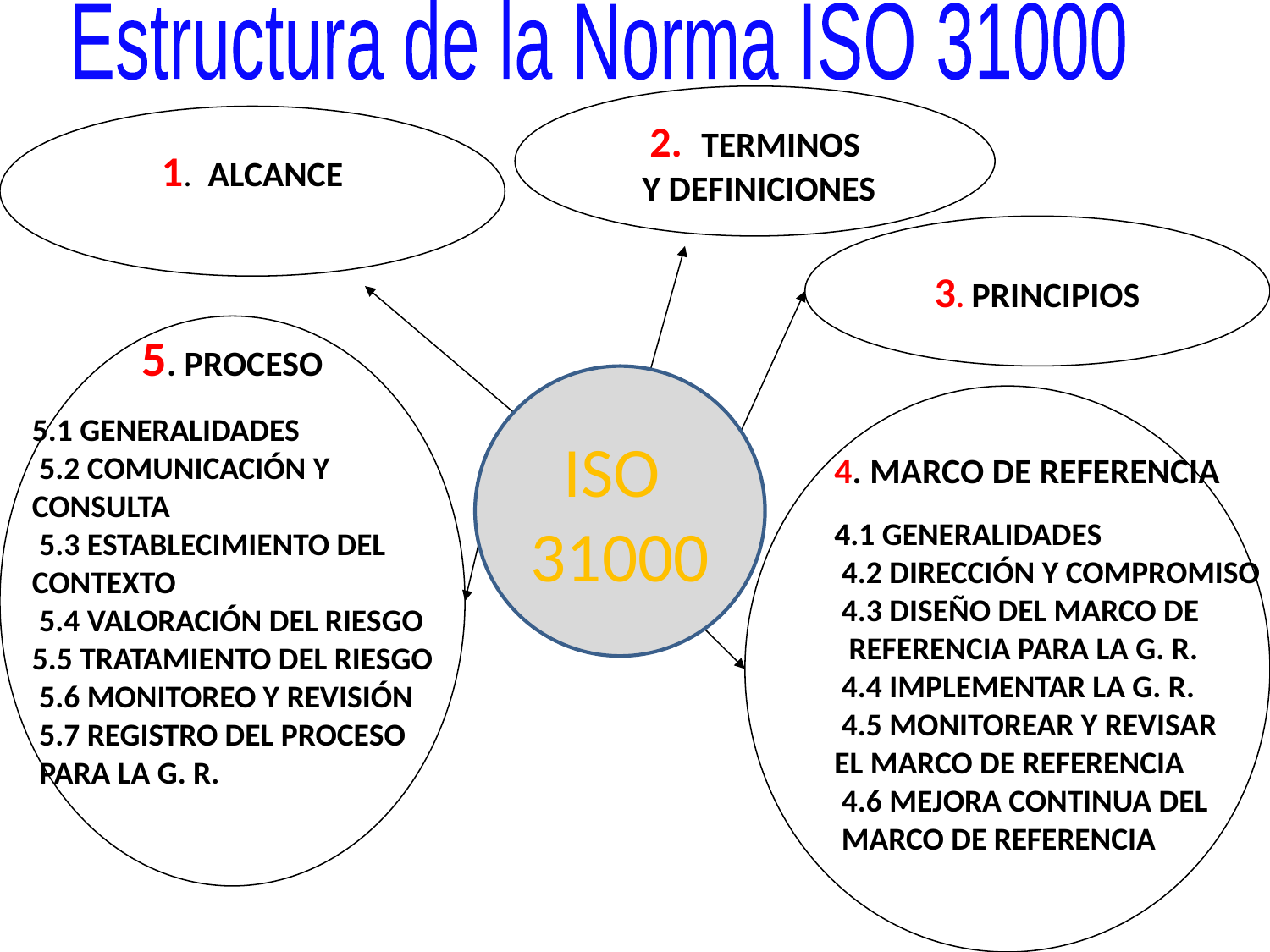

Estructura de la Norma ISO 31000
2.  TERMINOS
 Y DEFINICIONES
1.  ALCANCE

3. PRINCIPIOS
5. PROCESO

5.1 GENERALIDADES
 5.2 COMUNICACIÓN Y
CONSULTA
 5.3 ESTABLECIMIENTO DEL
CONTEXTO
 5.4 VALORACIÓN DEL RIESGO
5.5 TRATAMIENTO DEL RIESGO
 5.6 MONITOREO Y REVISIÓN
 5.7 Registro del proceso
 para la G. R.

ISO
31000
4. MARCO DE REFERENCIA

4.1 GENERALIDADES
 4.2 DIRECCIÓN Y COMPROMISO
 4.3 DISEÑO DEL MARCO DE
  REFERENCIA PARA LA G. R.
 4.4 IMPLEMENTAR LA G. R.
 4.5 MONITOREAR Y REVISAR
EL MARCO DE REFERENCIA
 4.6 MEJORA CONTINUA DEL
 MARCO DE REFERENCIA